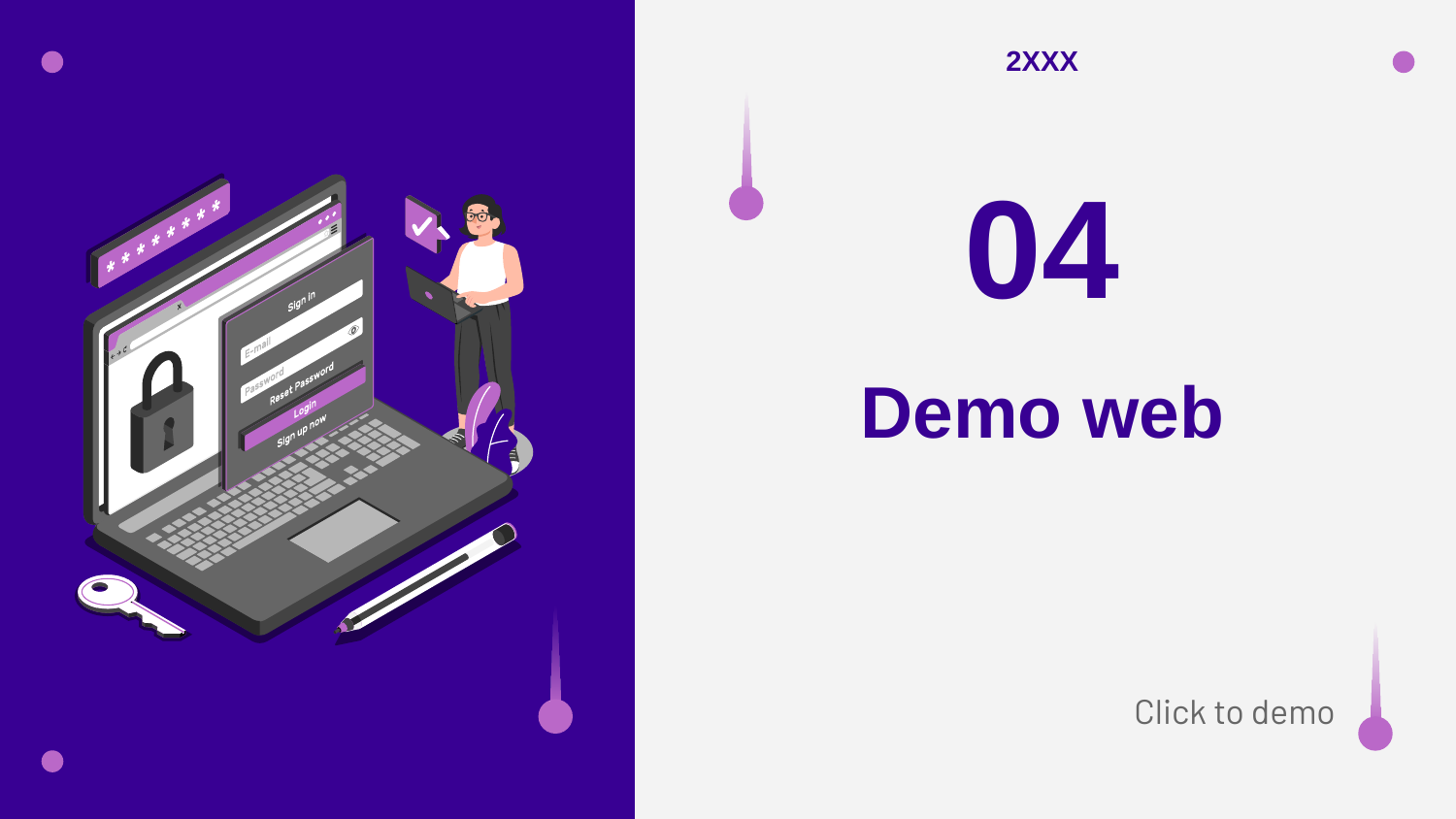

2XXX

04

# Demo web

Click to demo